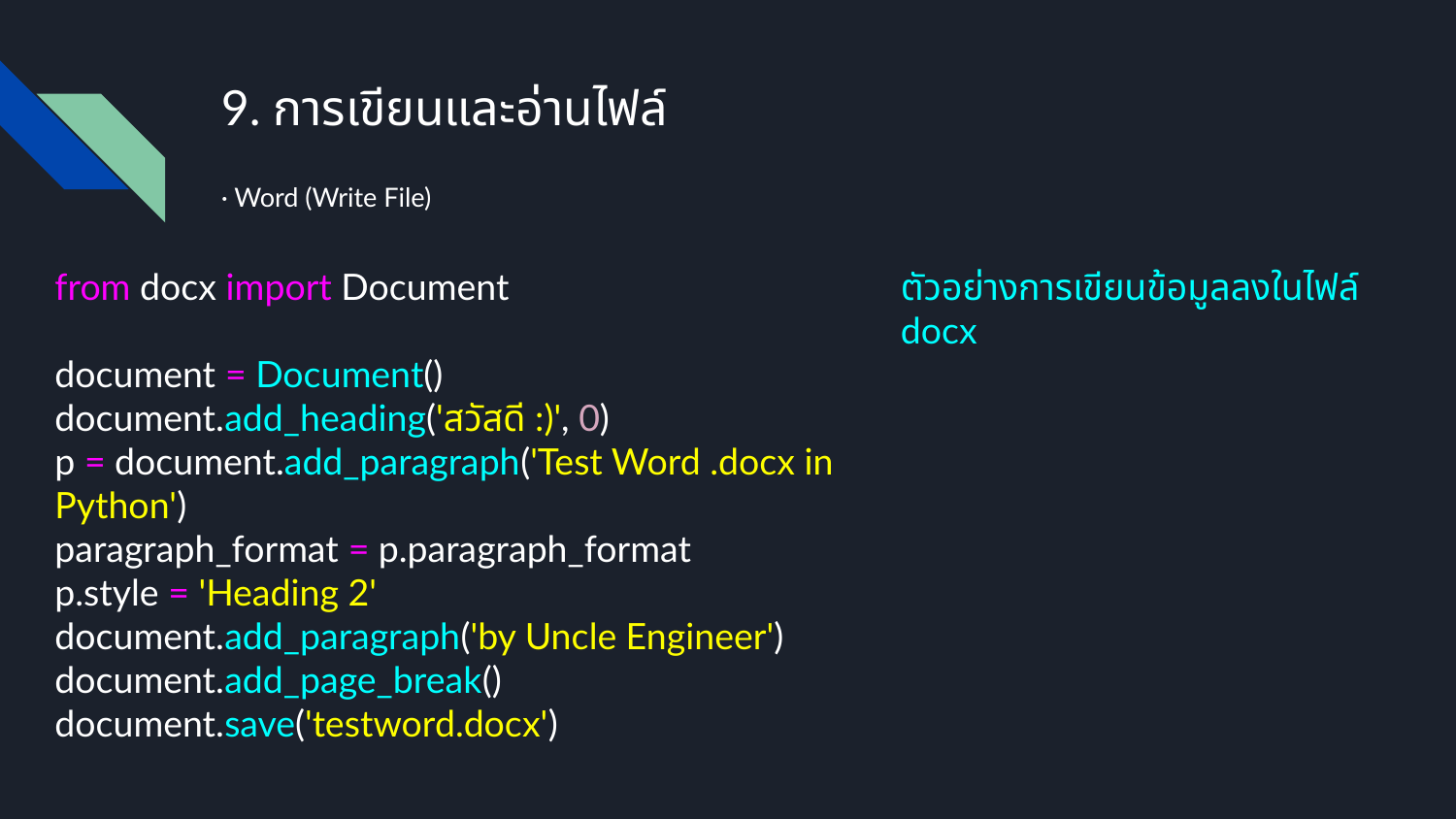

# 9. การเขียนและอ่านไฟล์
· Word (Write File)

from docx import Document

document = Document()
document.add_heading('สวัสดี :)', 0)
p = document.add_paragraph('Test Word .docx in Python')
paragraph_format = p.paragraph_format
p.style = 'Heading 2'
document.add_paragraph('by Uncle Engineer')
document.add_page_break()
document.save('testword.docx')

ตัวอย่างการเขียนข้อมูลลงในไฟล์ docx